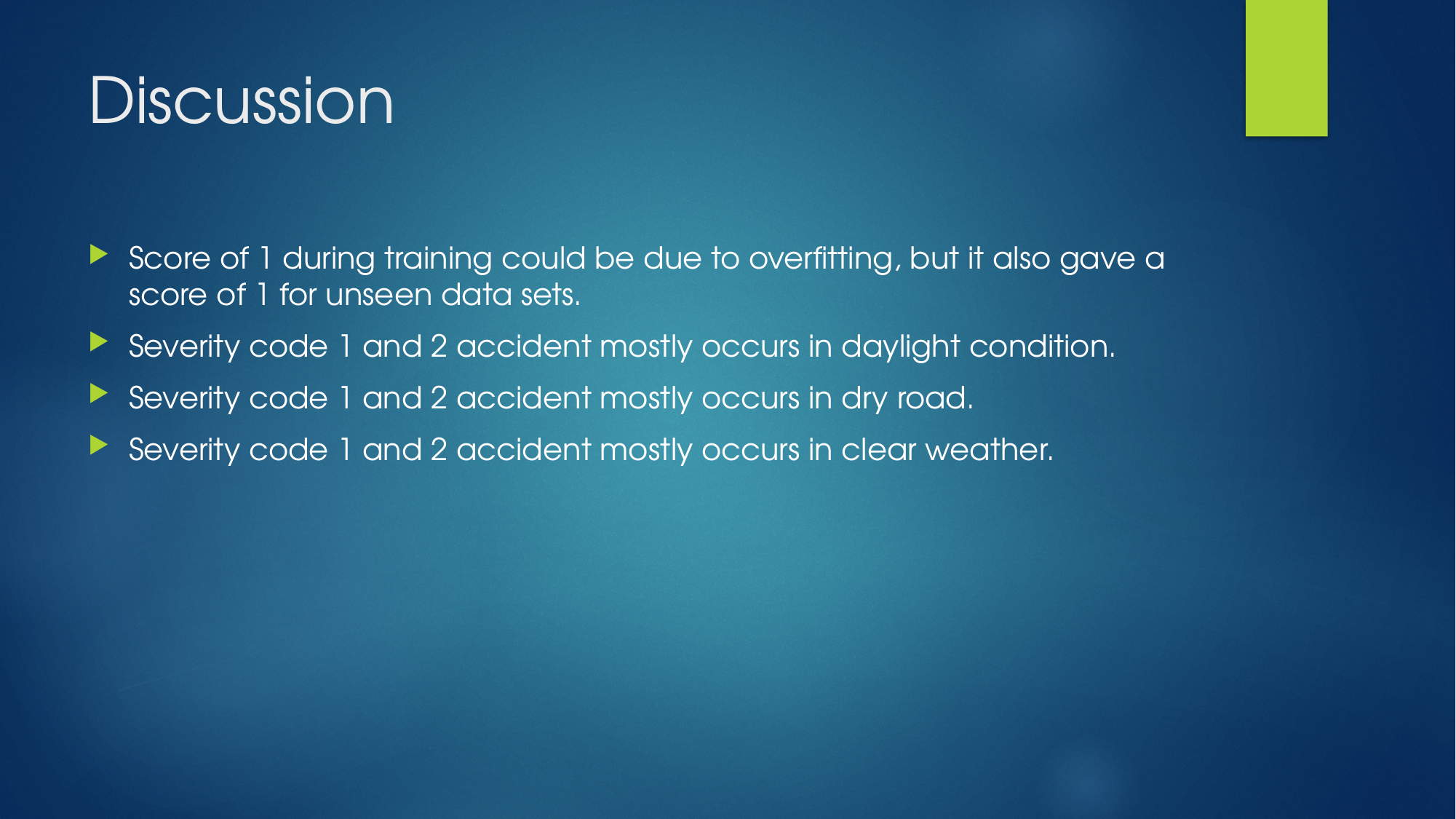

# Discussion
Score of 1 during training could be due to overfitting, but it also gave a score of 1 for unseen data sets.
Severity code 1 and 2 accident mostly occurs in daylight condition.
Severity code 1 and 2 accident mostly occurs in dry road.
Severity code 1 and 2 accident mostly occurs in clear weather.